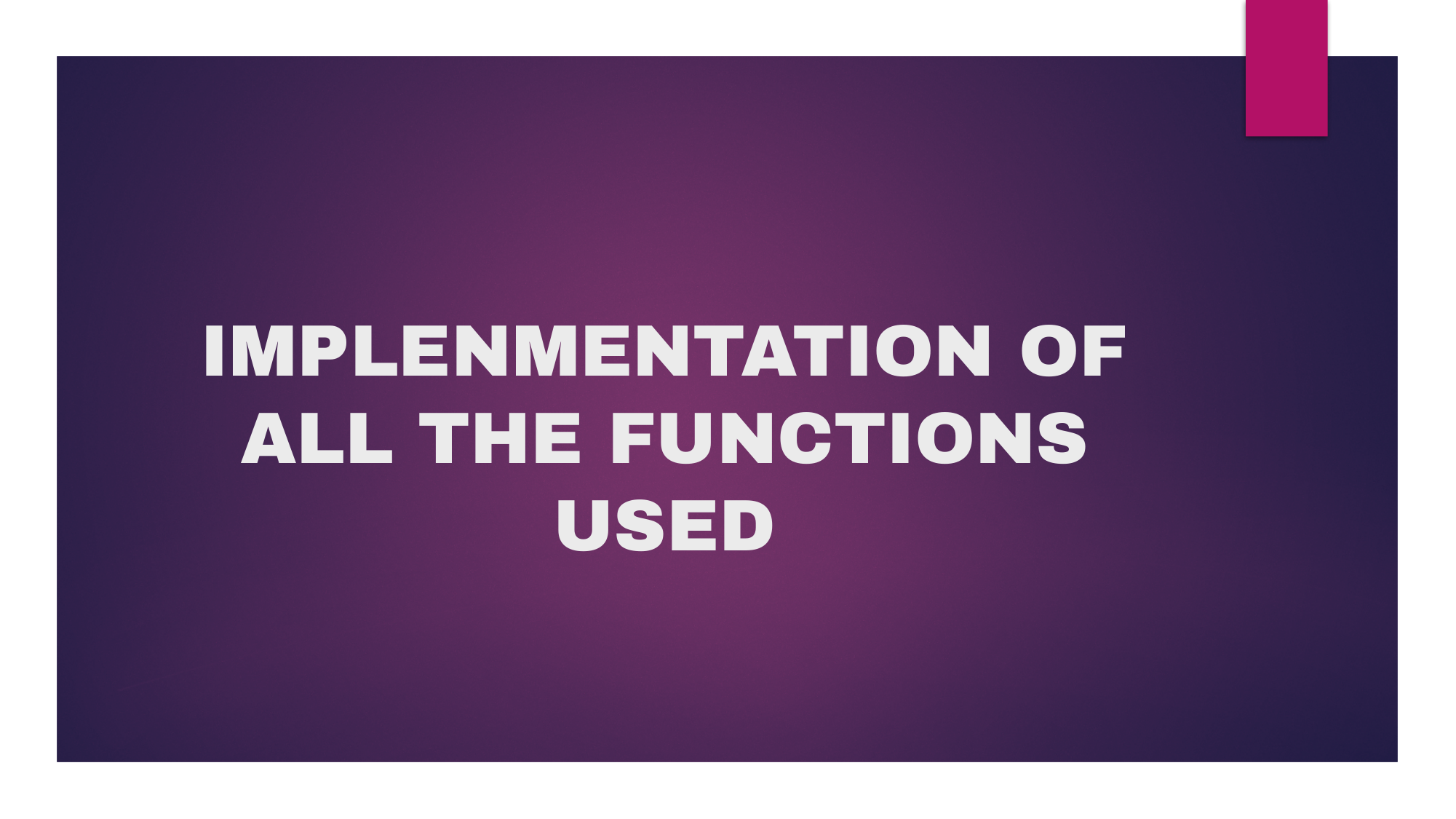

# IMPLENMENTATION OF ALL THE FUNCTIONS USED